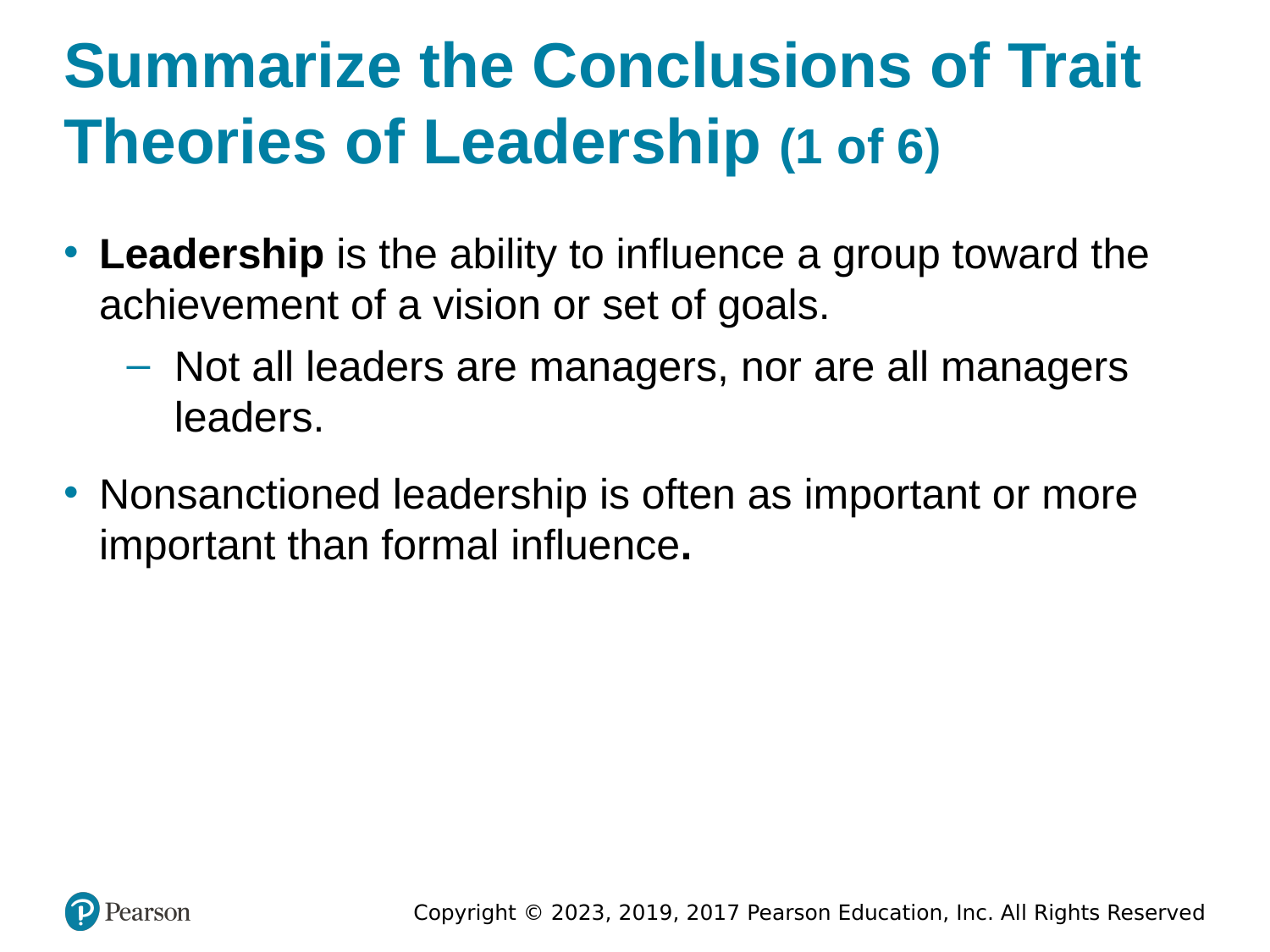

# Summarize the Conclusions of Trait Theories of Leadership (1 of 6)
Leadership is the ability to influence a group toward the achievement of a vision or set of goals.
Not all leaders are managers, nor are all managers leaders.
Nonsanctioned leadership is often as important or more important than formal influence.